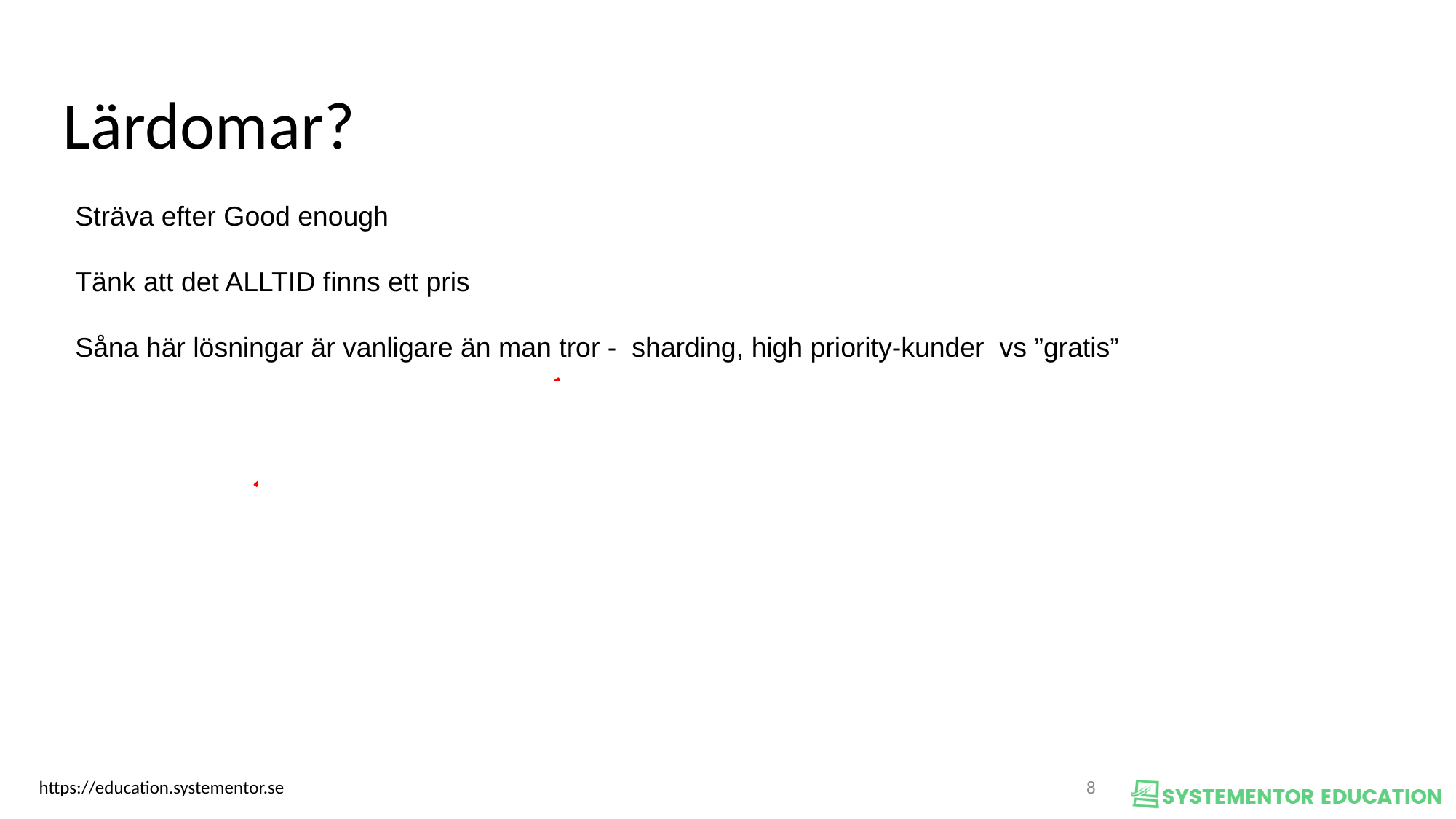

Lärdomar?

Sträva efter Good enough

Tänk att det ALLTID finns ett pris

Såna här lösningar är vanligare än man tror -  sharding, high priority-kunder  vs ”gratis”

8